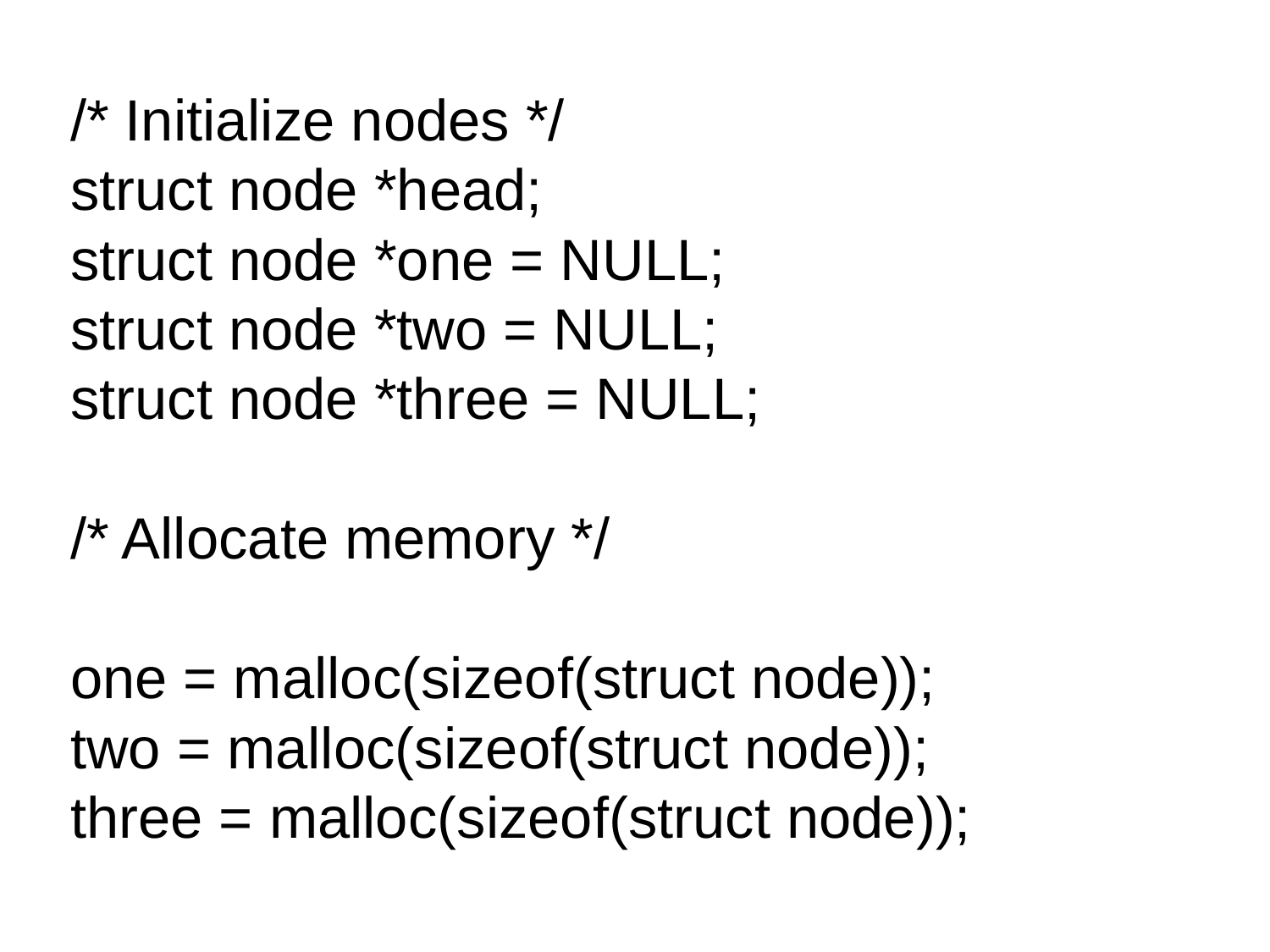

/* Initialize nodes */
struct node *head;
struct node *one = NULL;
struct node *two = NULL;
struct node *three = NULL;

/* Allocate memory */

one = malloc(sizeof(struct node));
two = malloc(sizeof(struct node));
three = malloc(sizeof(struct node));